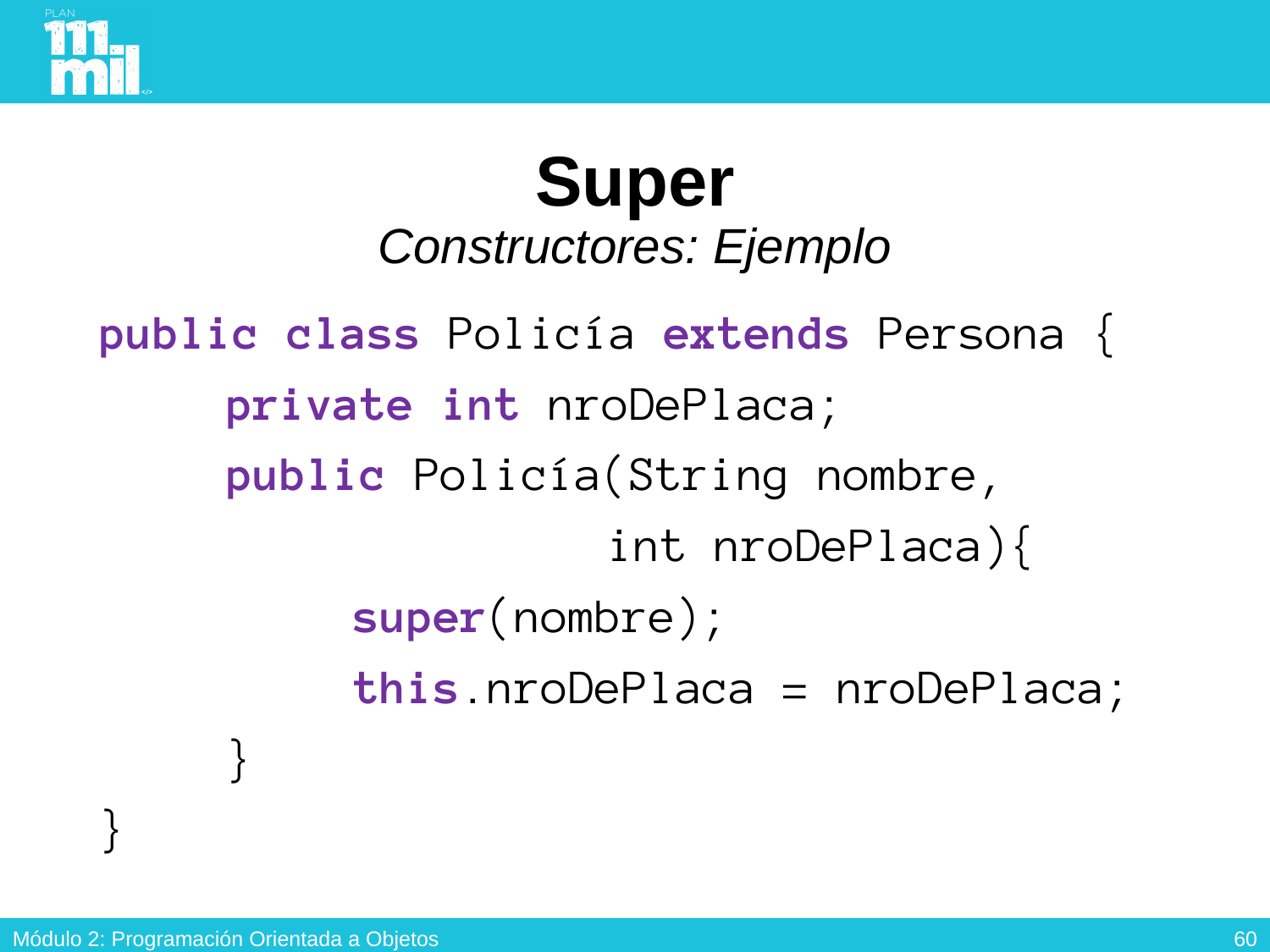

# Super Constructores: Ejemplo
public class Policía extends Persona {
	private int nroDePlaca;
	public Policía(String nombre,
				int nroDePlaca){
		super(nombre);
		this.nroDePlaca = nroDePlaca;
	}
}
60
Módulo 2: Programación Orientada a Objetos